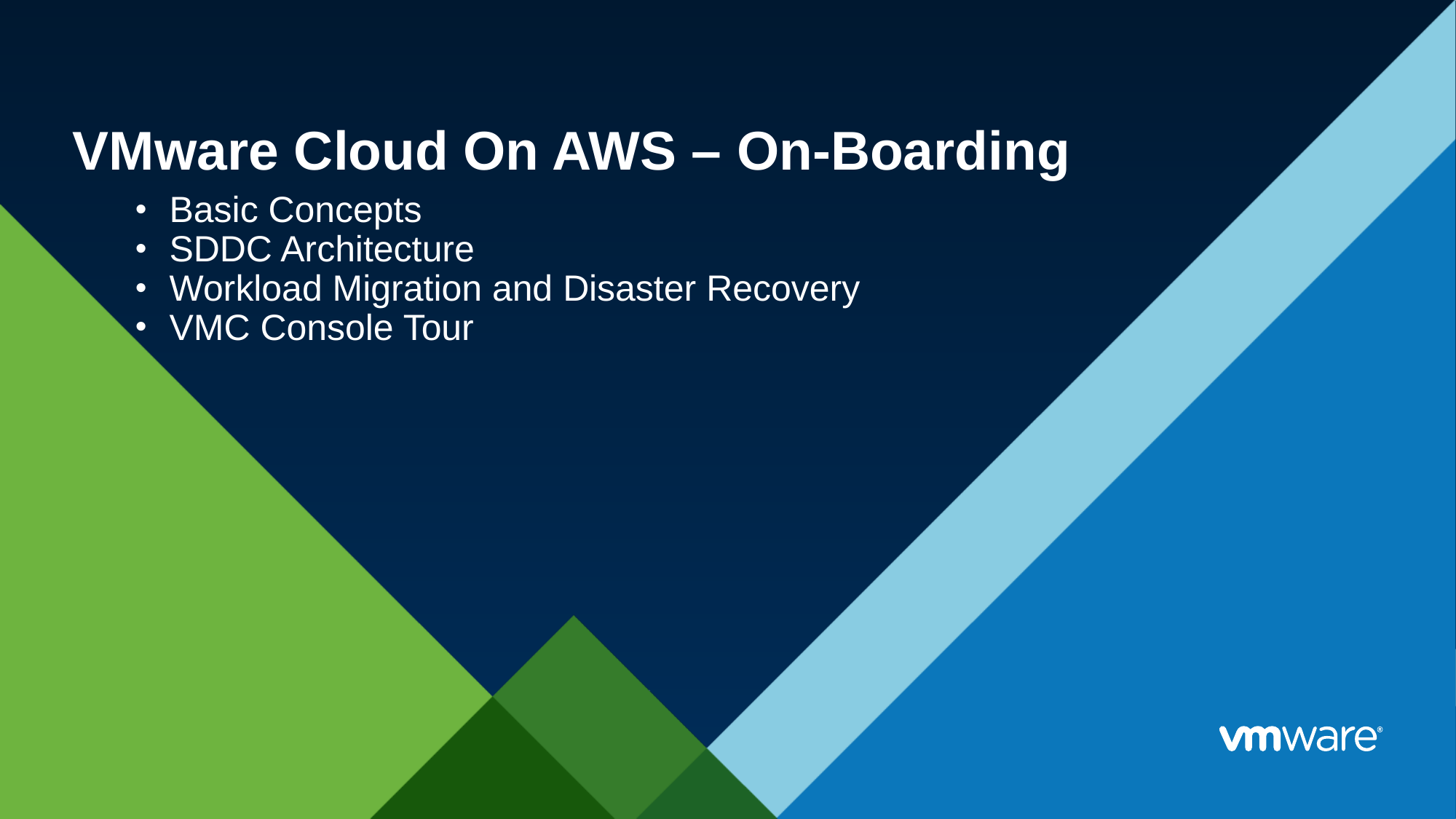

# VMware Cloud On AWS – On-Boarding
Basic Concepts
SDDC Architecture
Workload Migration and Disaster Recovery
VMC Console Tour